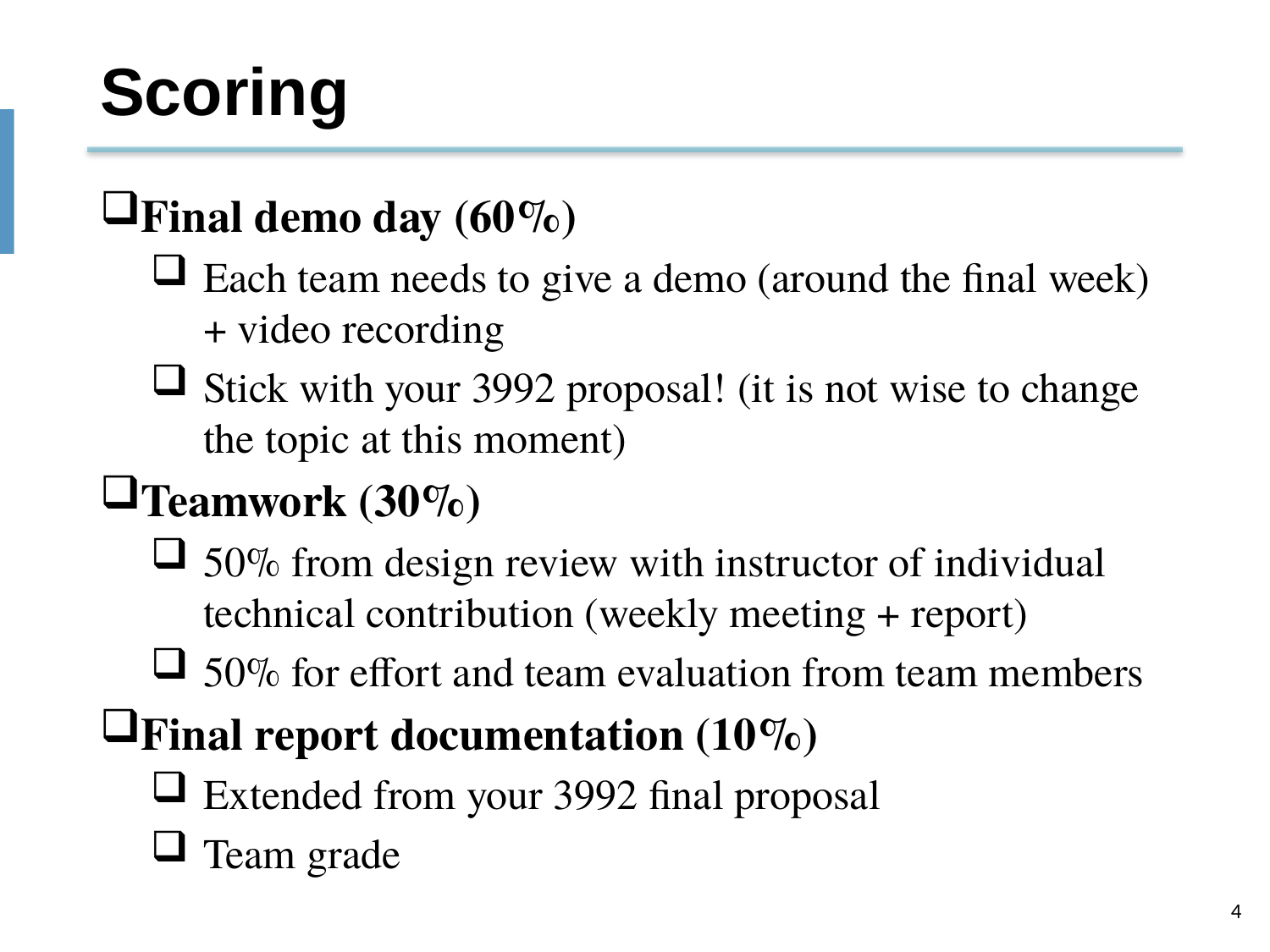

# Scoring
Final demo day (60%)
Each team needs to give a demo (around the final week) + video recording
Stick with your 3992 proposal! (it is not wise to change the topic at this moment)
Teamwork (30%)
50% from design review with instructor of individual technical contribution (weekly meeting + report)
50% for effort and team evaluation from team members
Final report documentation (10%)
Extended from your 3992 final proposal
Team grade

4